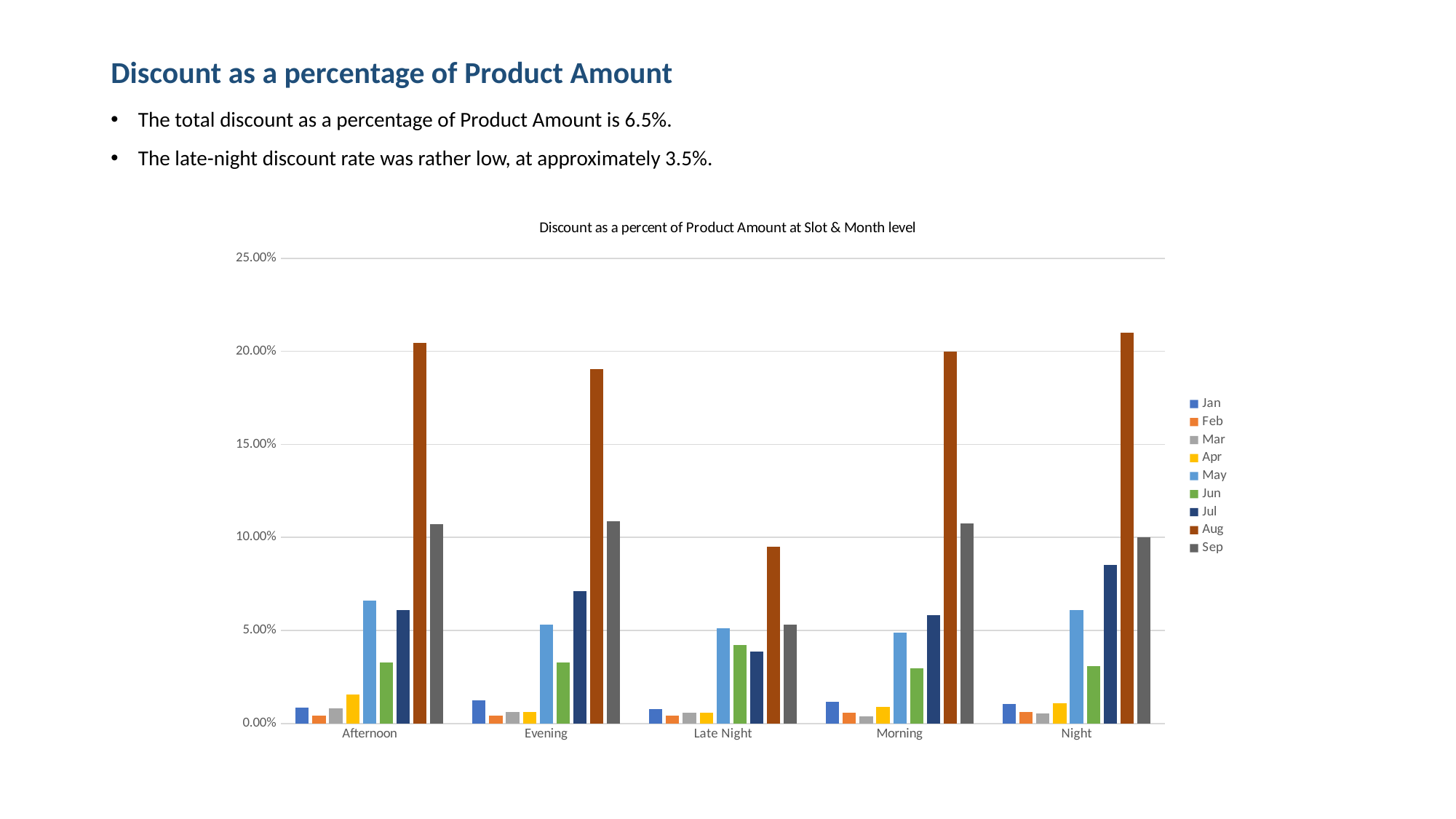

# Discount as a percentage of Product Amount
The total discount as a percentage of Product Amount is 6.5%.
The late-night discount rate was rather low, at approximately 3.5%.

### Chart: Discount as a percent of Product Amount at Slot & Month level

| Category | Jan | Feb | Mar | Apr | May | Jun | Jul | Aug | Sep |
|---|---|---|---|---|---|---|---|---|---|
| Afternoon | 0.008742565071120976 | 0.004174733314776073 | 0.00833387344517513 | 0.015752149101677364 | 0.06606651500307083 | 0.03275828368936158 | 0.061088542857754016 | 0.20464700272465264 | 0.1071132361919124 |
| Evening | 0.012324307726920005 | 0.004089519160010226 | 0.006125744929814037 | 0.006303946687989857 | 0.052966299285781726 | 0.03288301401740123 | 0.07118235690202758 | 0.19041866720324782 | 0.10855653541391765 |
| Late Night | 0.0076671345036618595 | 0.004109400901594177 | 0.00598655147831982 | 0.005733166341274014 | 0.051224944320712694 | 0.042075358868404786 | 0.038629422330570505 | 0.09508976180988635 | 0.053214744856119336 |
| Morning | 0.011837287938383342 | 0.005904479931979689 | 0.003786747021827036 | 0.008794426707315025 | 0.049002618396277495 | 0.029765859499182628 | 0.05827993494879456 | 0.19971684263040987 | 0.10753929277246226 |
| Night | 0.010572031560356293 | 0.006095016626293718 | 0.005445049378362516 | 0.011018553533319372 | 0.06084602511074915 | 0.03086471373789154 | 0.0853109441163541 | 0.21018013957474171 | 0.1001996858329414 |